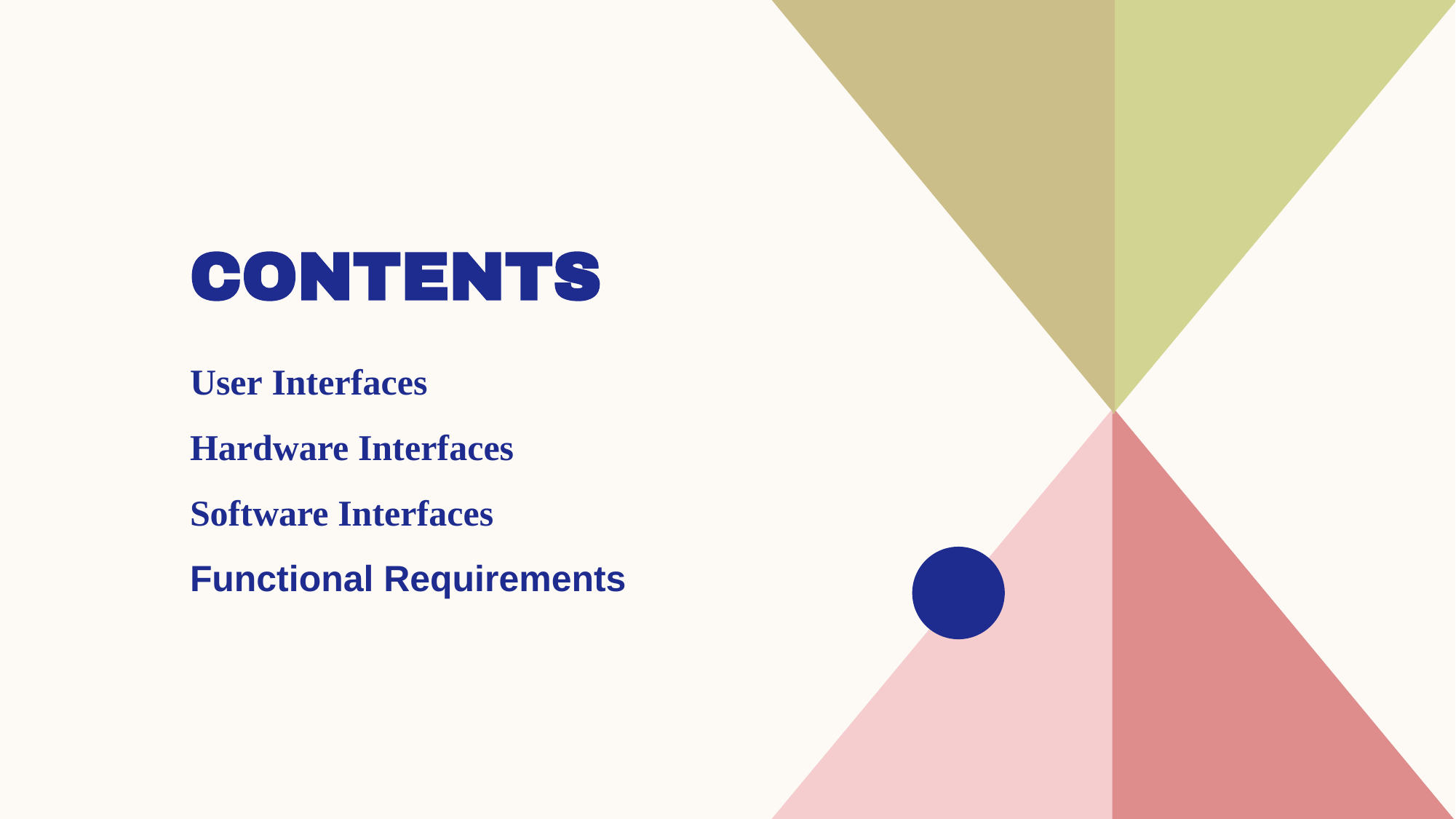

# CONTENTs
User Interfaces
Hardware Interfaces
​Software Interfaces
Functional Requirements